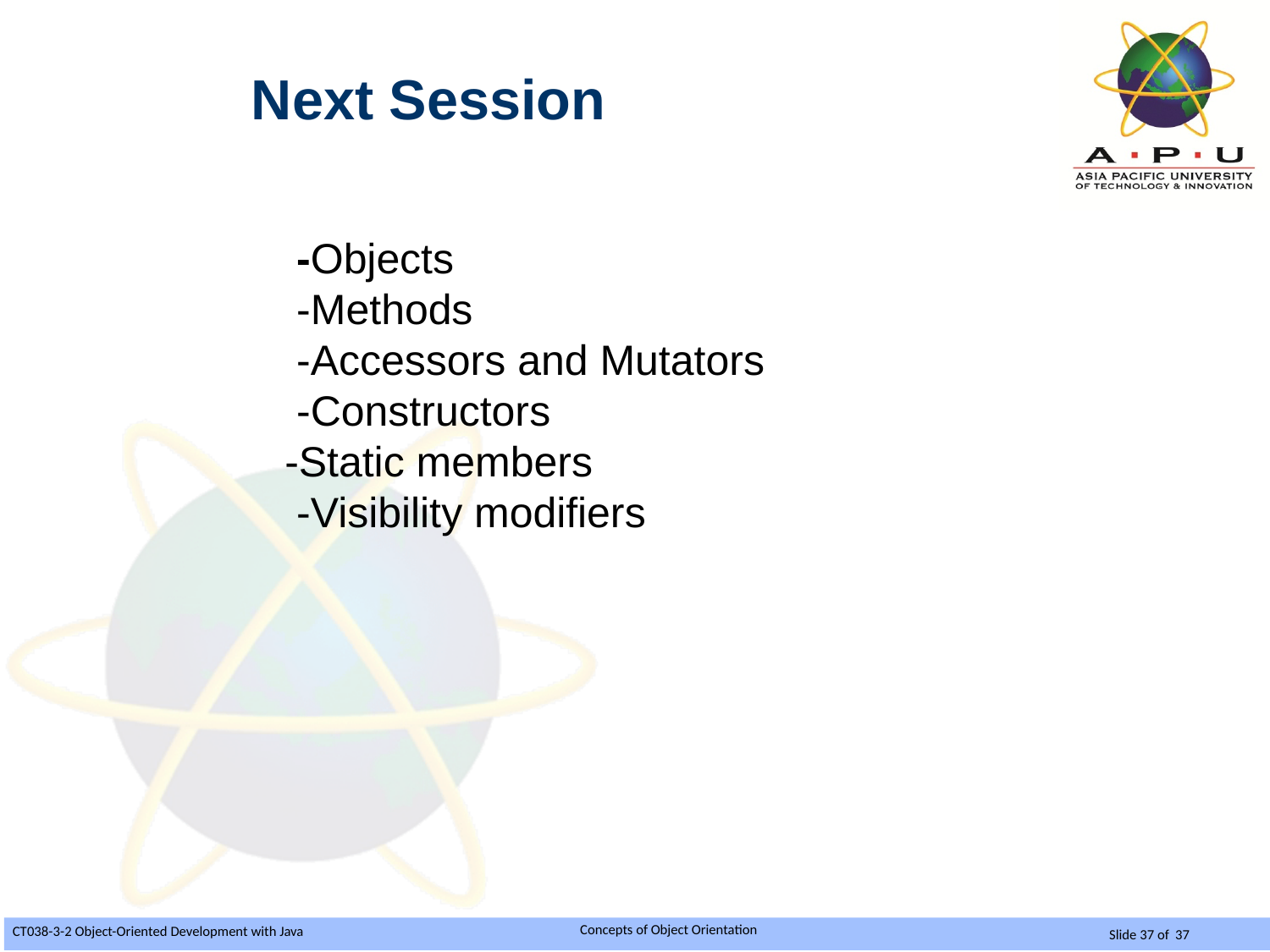

Next Session
       -Objects
       -Methods
       -Accessors and Mutators
       -Constructors
      -Static members
       -Visibility modifiers